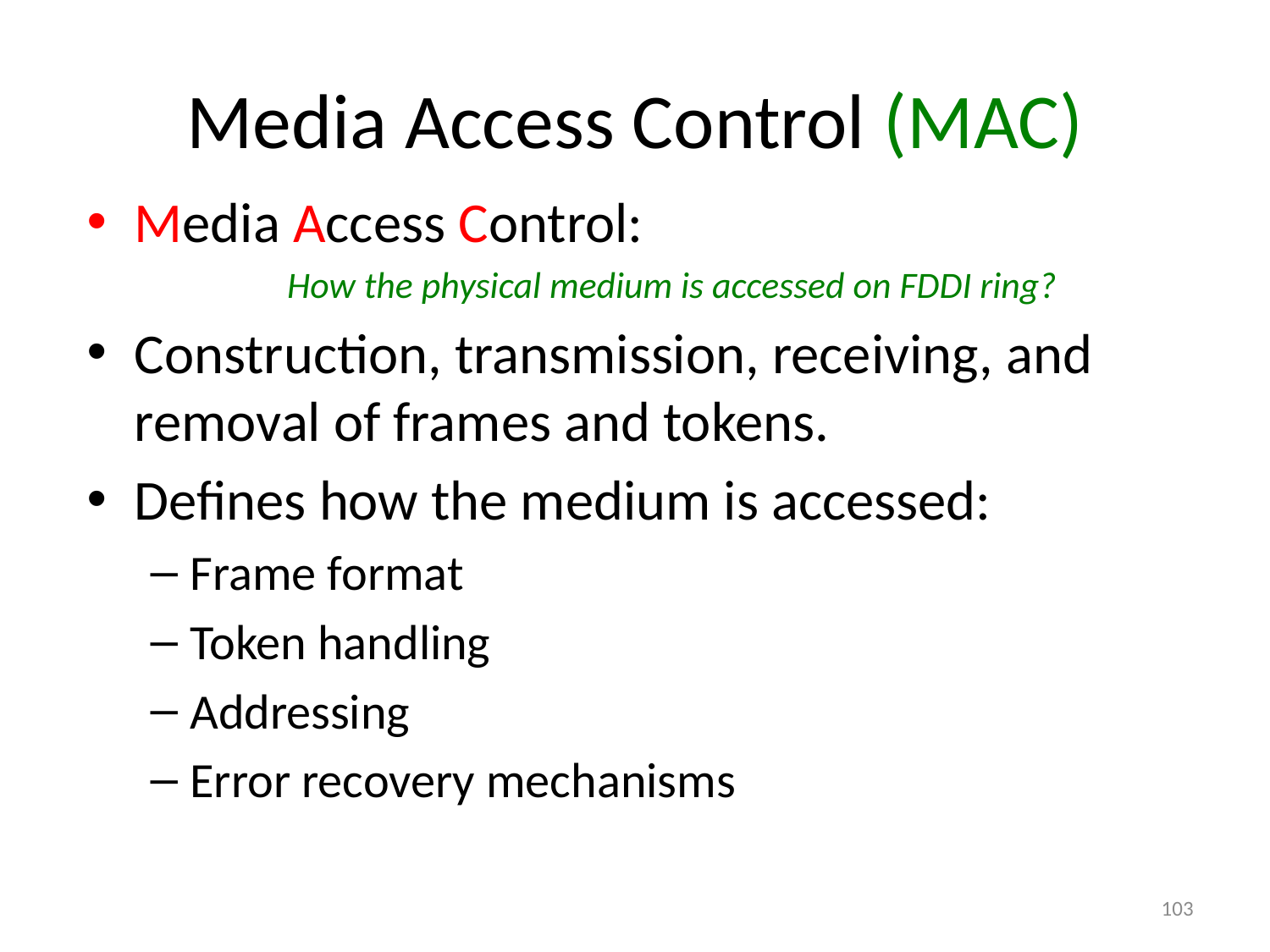

# Media Access Control (MAC)
Media Access Control:
How the physical medium is accessed on FDDI ring?
Construction, transmission, receiving, and removal of frames and tokens.
Defines how the medium is accessed:
Frame format
Token handling
Addressing
Error recovery mechanisms
103